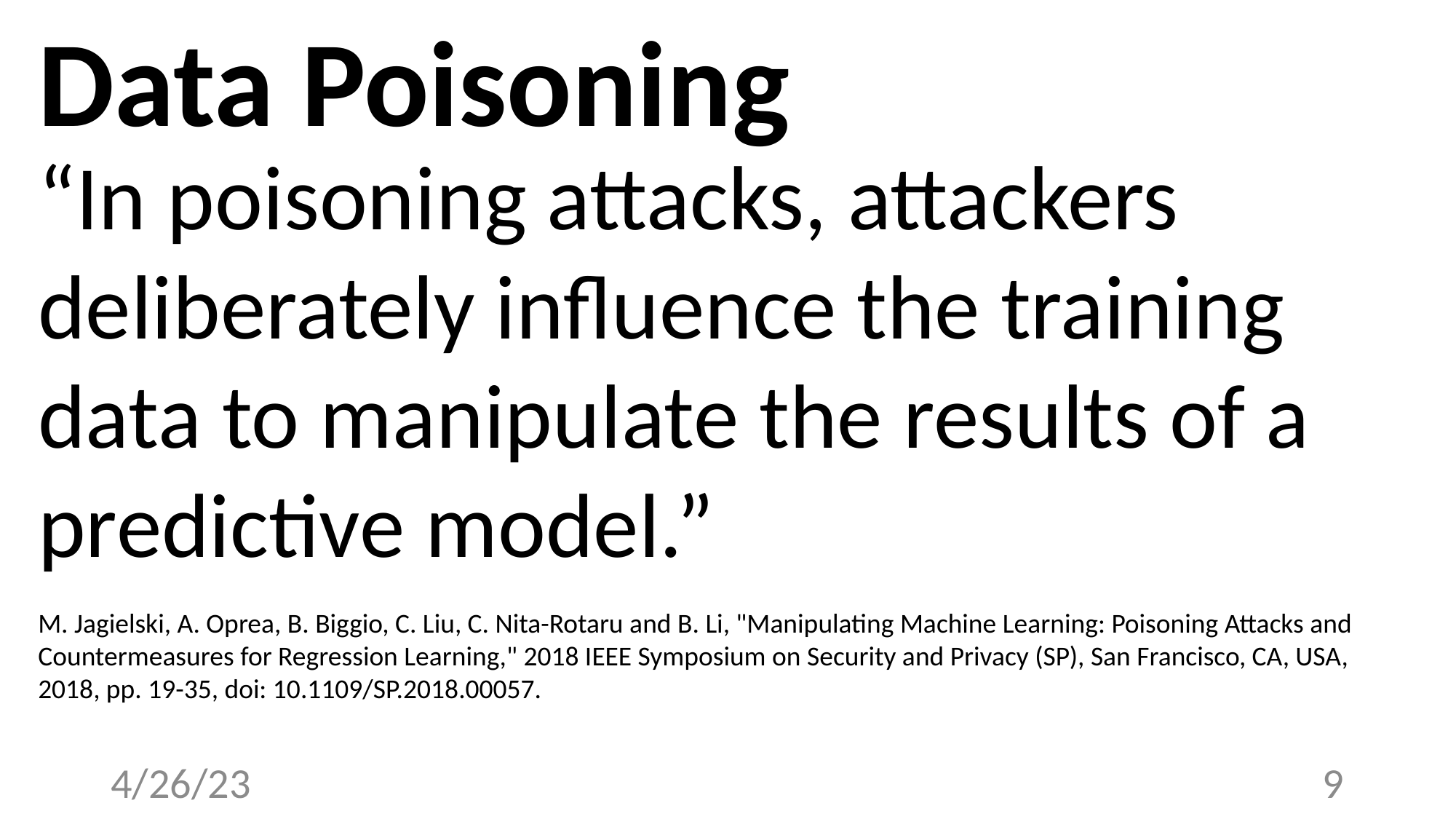

# Data Poisoning
“In poisoning attacks, attackers deliberately influence the training data to manipulate the results of a predictive model.”
M. Jagielski, A. Oprea, B. Biggio, C. Liu, C. Nita-Rotaru and B. Li, "Manipulating Machine Learning: Poisoning Attacks and Countermeasures for Regression Learning," 2018 IEEE Symposium on Security and Privacy (SP), San Francisco, CA, USA, 2018, pp. 19-35, doi: 10.1109/SP.2018.00057.
4/26/23
9